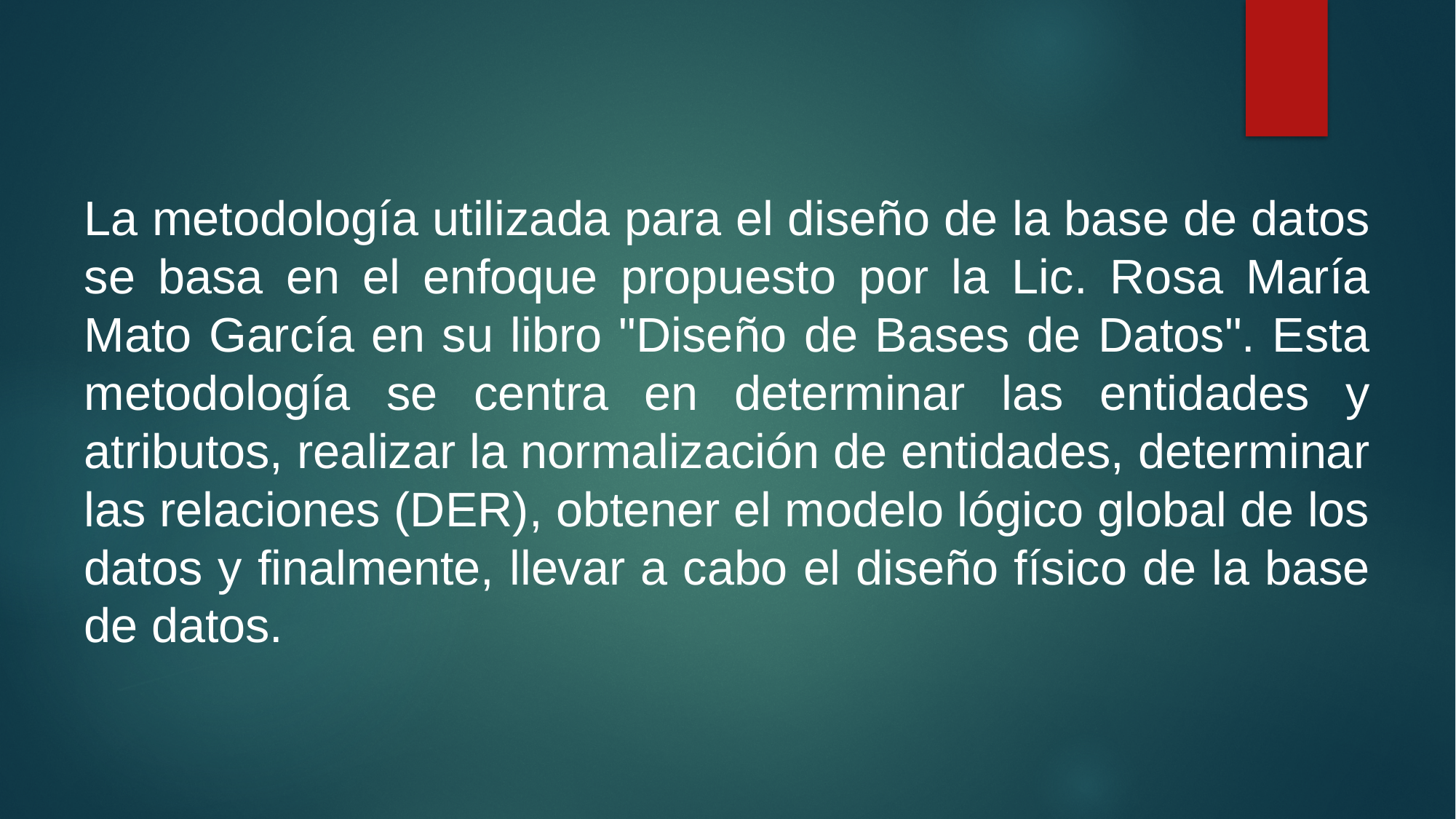

La metodología utilizada para el diseño de la base de datos se basa en el enfoque propuesto por la Lic. Rosa María Mato García en su libro "Diseño de Bases de Datos". Esta metodología se centra en determinar las entidades y atributos, realizar la normalización de entidades, determinar las relaciones (DER), obtener el modelo lógico global de los datos y finalmente, llevar a cabo el diseño físico de la base de datos.